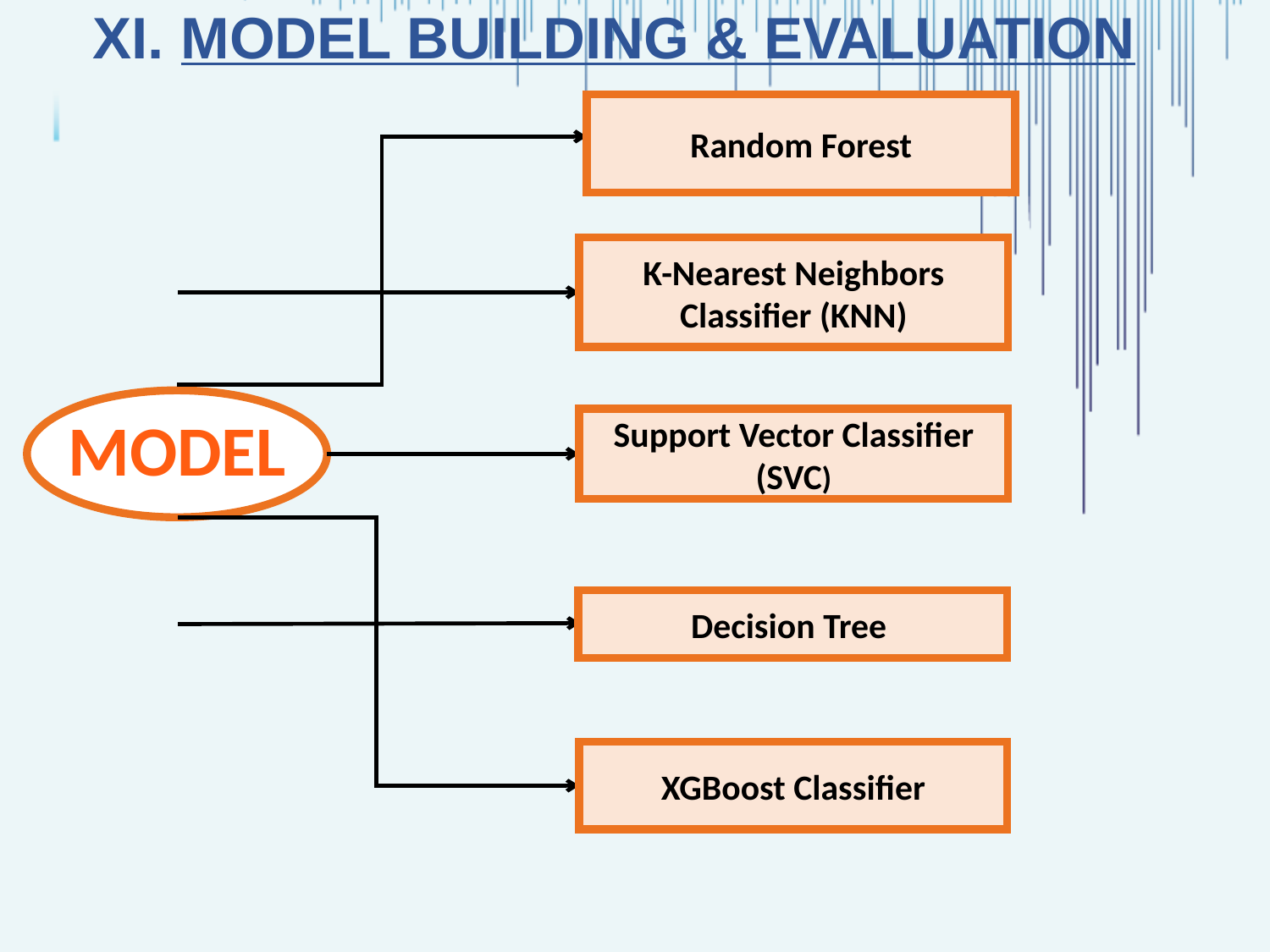

# XI. MODEL BUILDING & EVALUATION
Random Forest
K-Nearest Neighbors Classifier (KNN)

MODEL
Support Vector Classifier (SVC)
Decision Tree
XGBoost Classifier